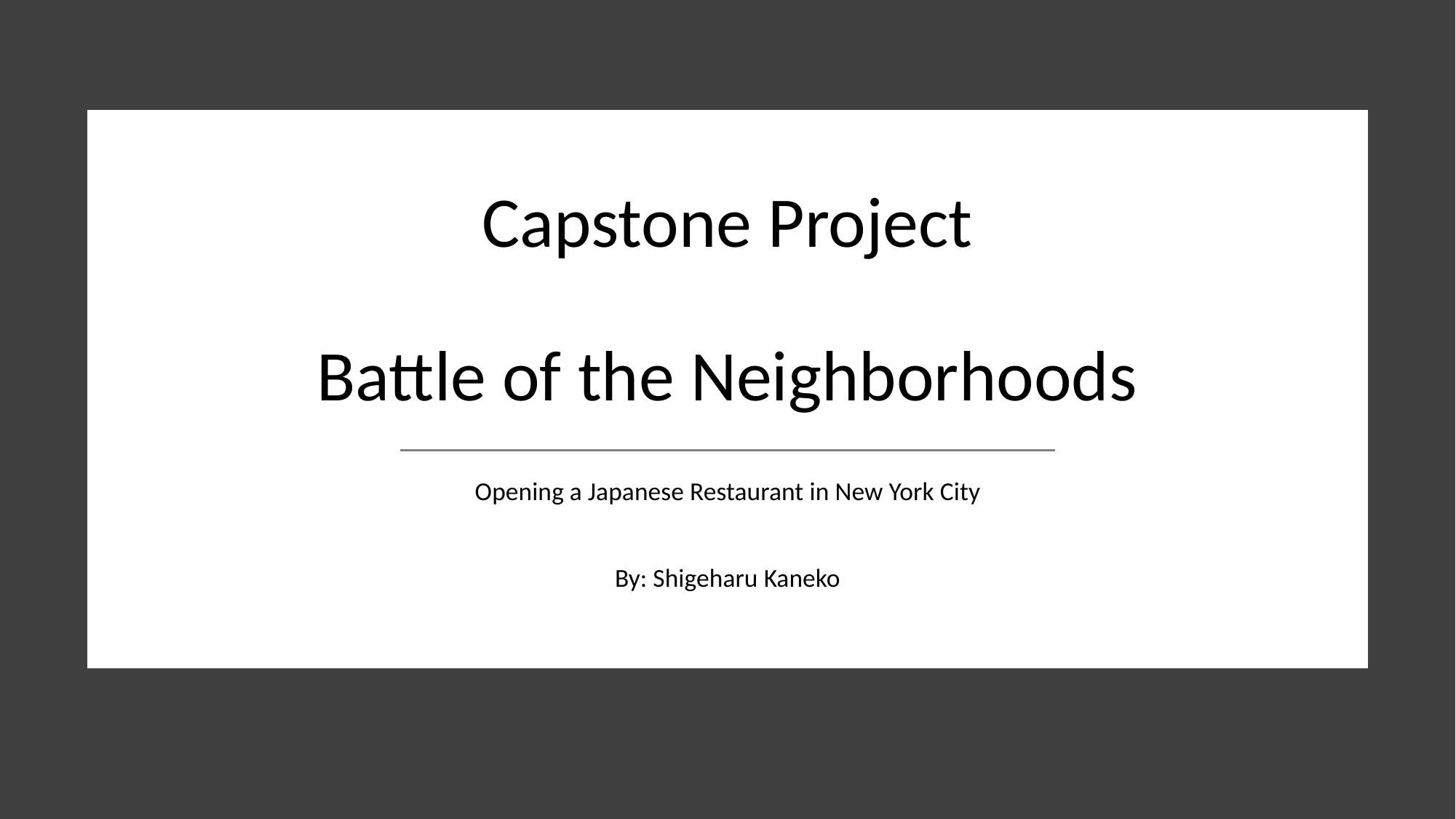

# Capstone Project Battle of the Neighborhoods
Opening a Japanese Restaurant in New York City

By: Shigeharu Kaneko